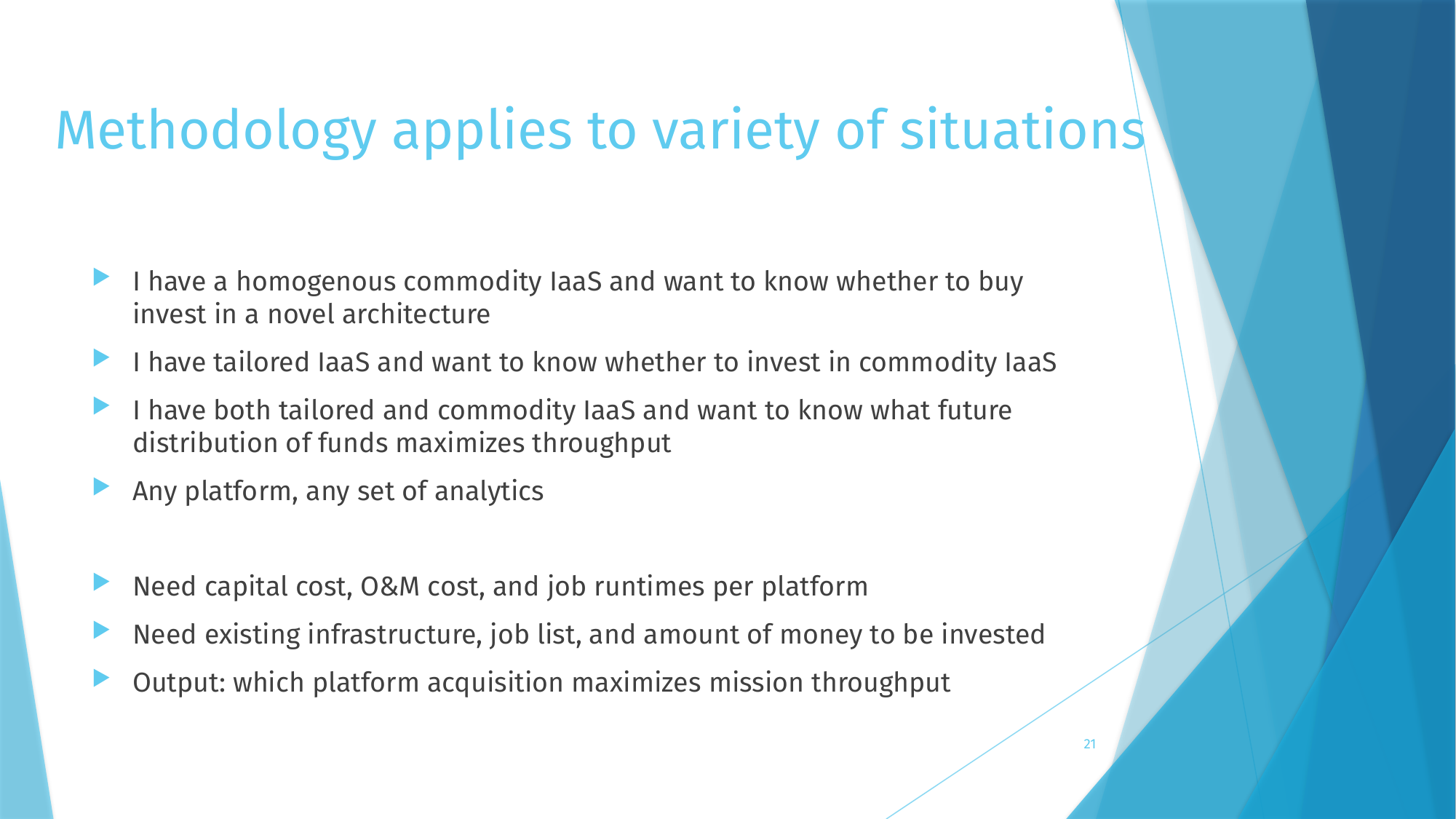

# Methodology applies to variety of situations
I have a homogenous commodity IaaS and want to know whether to buy invest in a novel architecture
I have tailored IaaS and want to know whether to invest in commodity IaaS
I have both tailored and commodity IaaS and want to know what future distribution of funds maximizes throughput
Any platform, any set of analytics

Need capital cost, O&M cost, and job runtimes per platform
Need existing infrastructure, job list, and amount of money to be invested
Output: which platform acquisition maximizes mission throughput
21